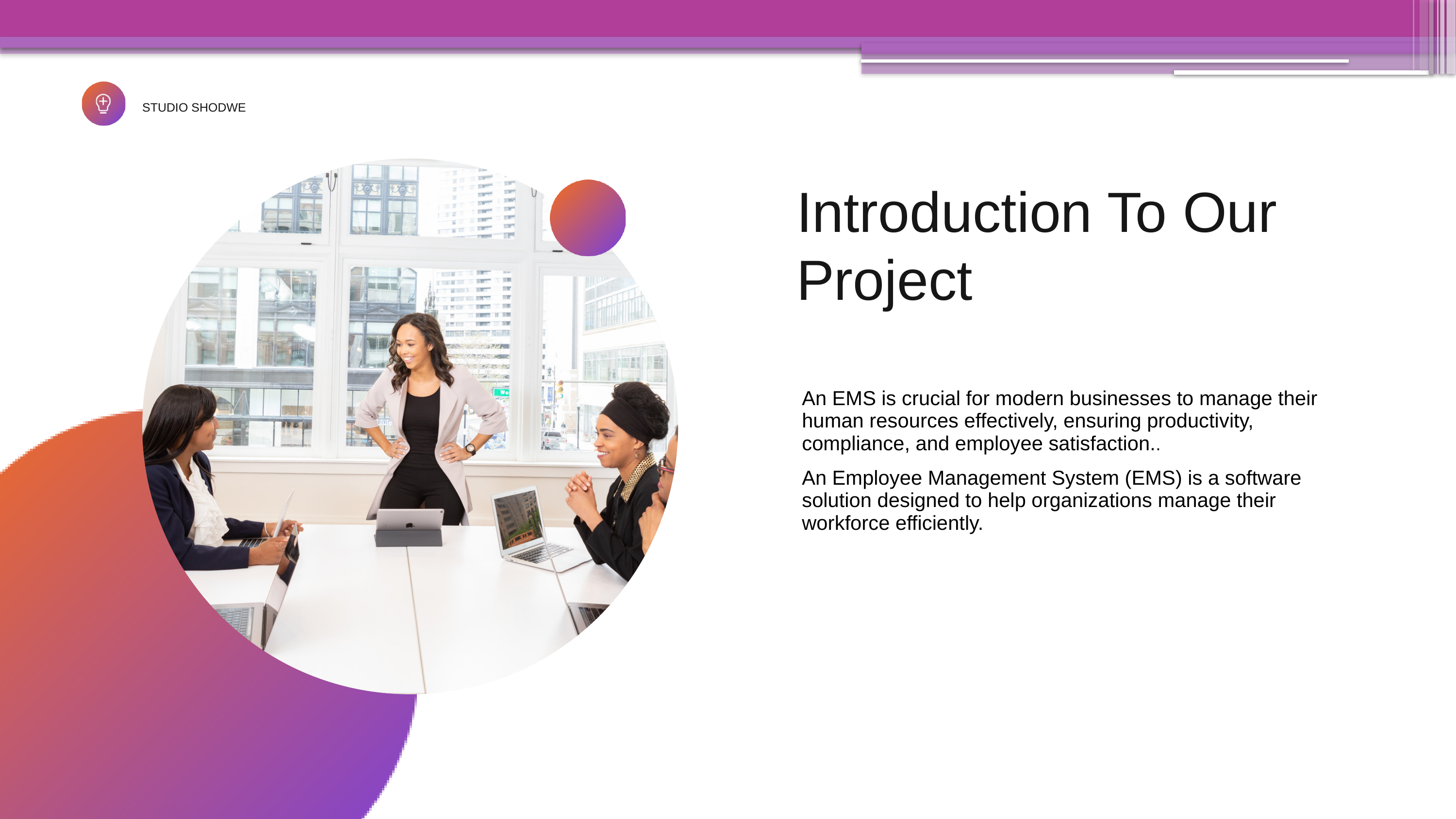

STUDIO SHODWE

Introduction To Our Project

An EMS is crucial for modern businesses to manage their human resources effectively, ensuring productivity, compliance, and employee satisfaction..

An Employee Management System (EMS) is a software solution designed to help organizations manage their workforce efficiently.